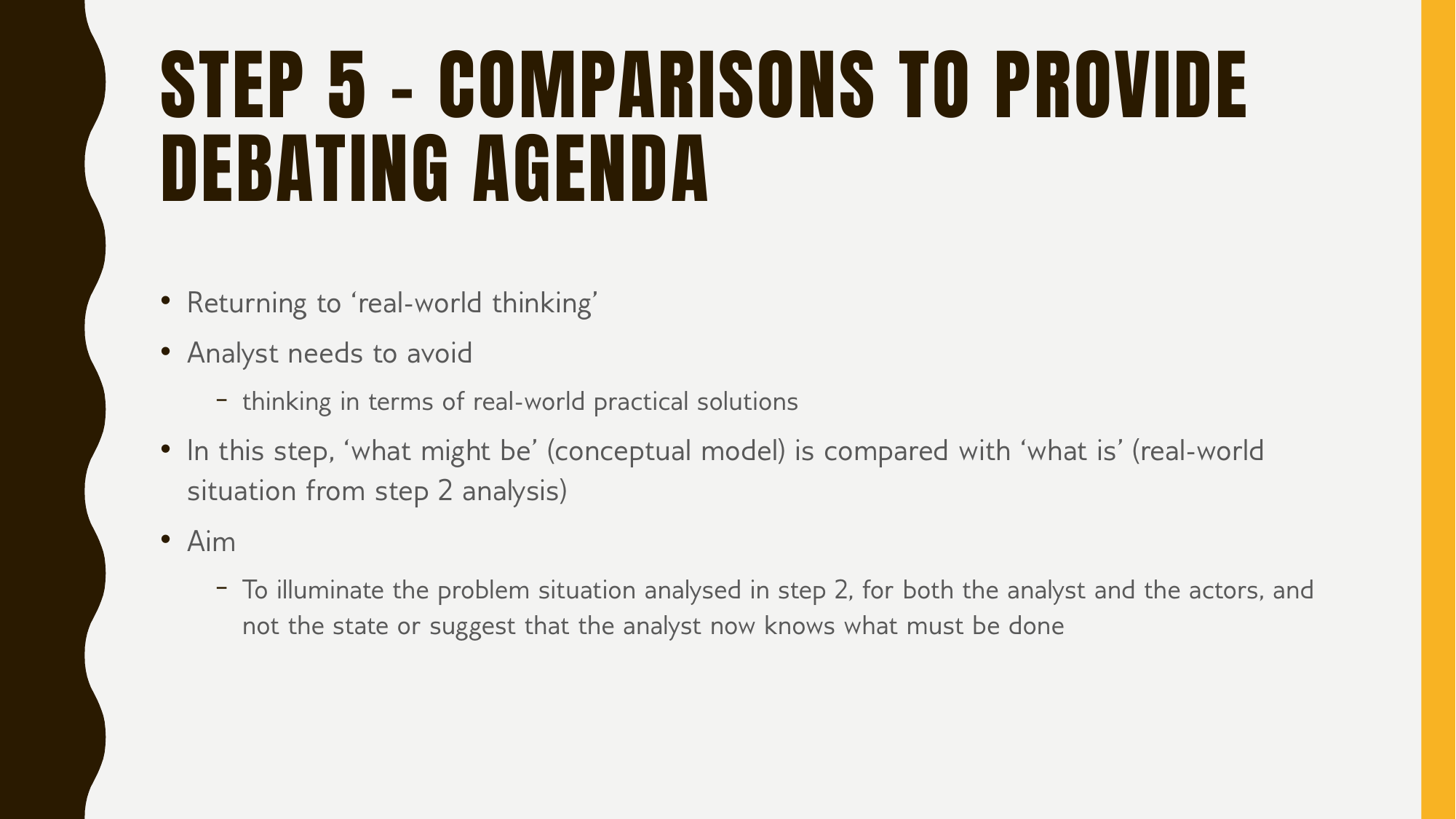

# STEP 5 - ComparIsons to ProvIde DebatIng Agenda
Returning to ‘real-world thinking’
Analyst needs to avoid
thinking in terms of real-world practical solutions
In this step, ‘what might be’ (conceptual model) is compared with ‘what is’ (real-world situation from step 2 analysis)
Aim
To illuminate the problem situation analysed in step 2, for both the analyst and the actors, and not the state or suggest that the analyst now knows what must be done